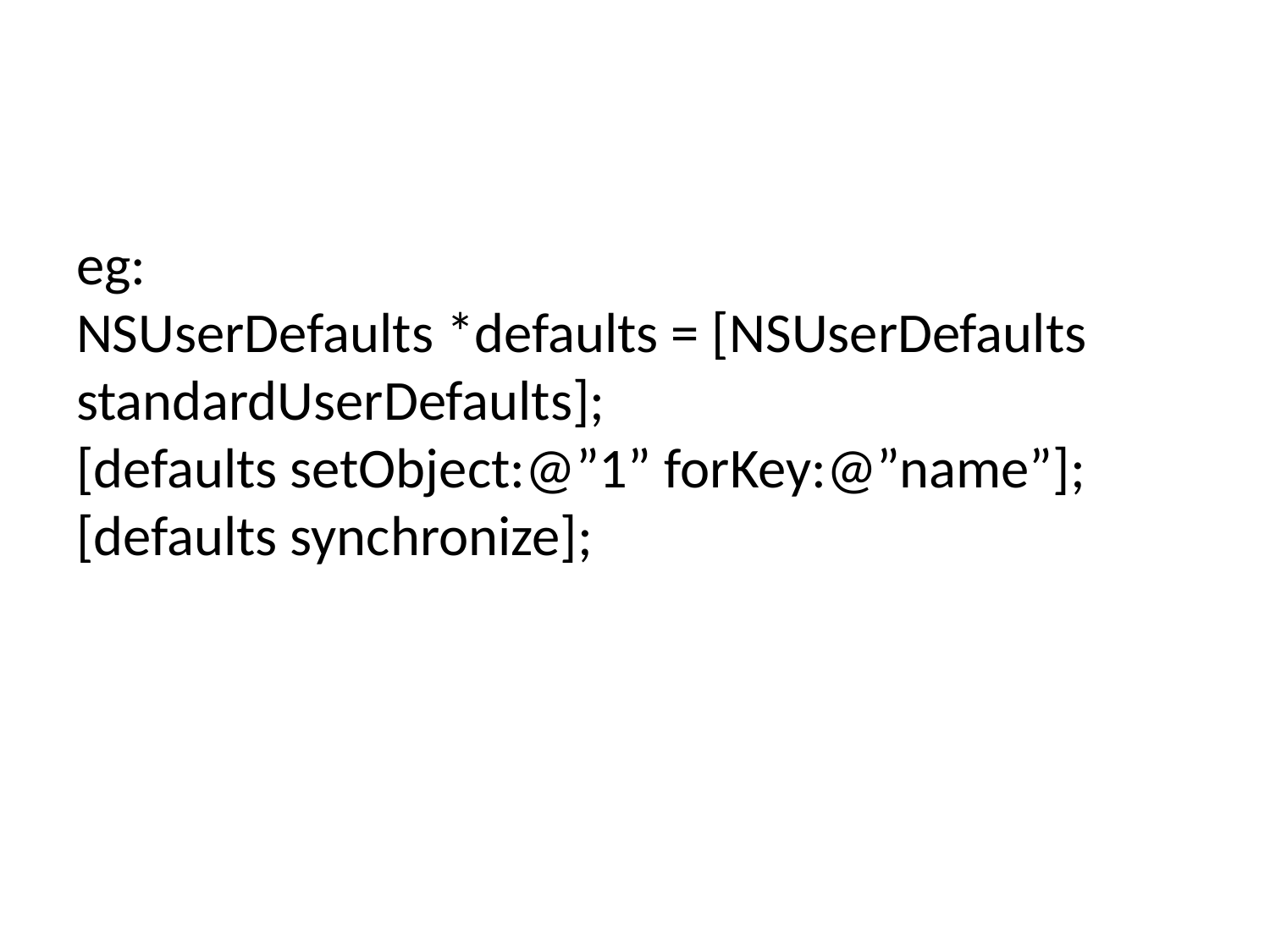

eg:
NSUserDefaults *defaults = [NSUserDefaults standardUserDefaults];
[defaults setObject:@”1” forKey:@”name”];
[defaults synchronize];